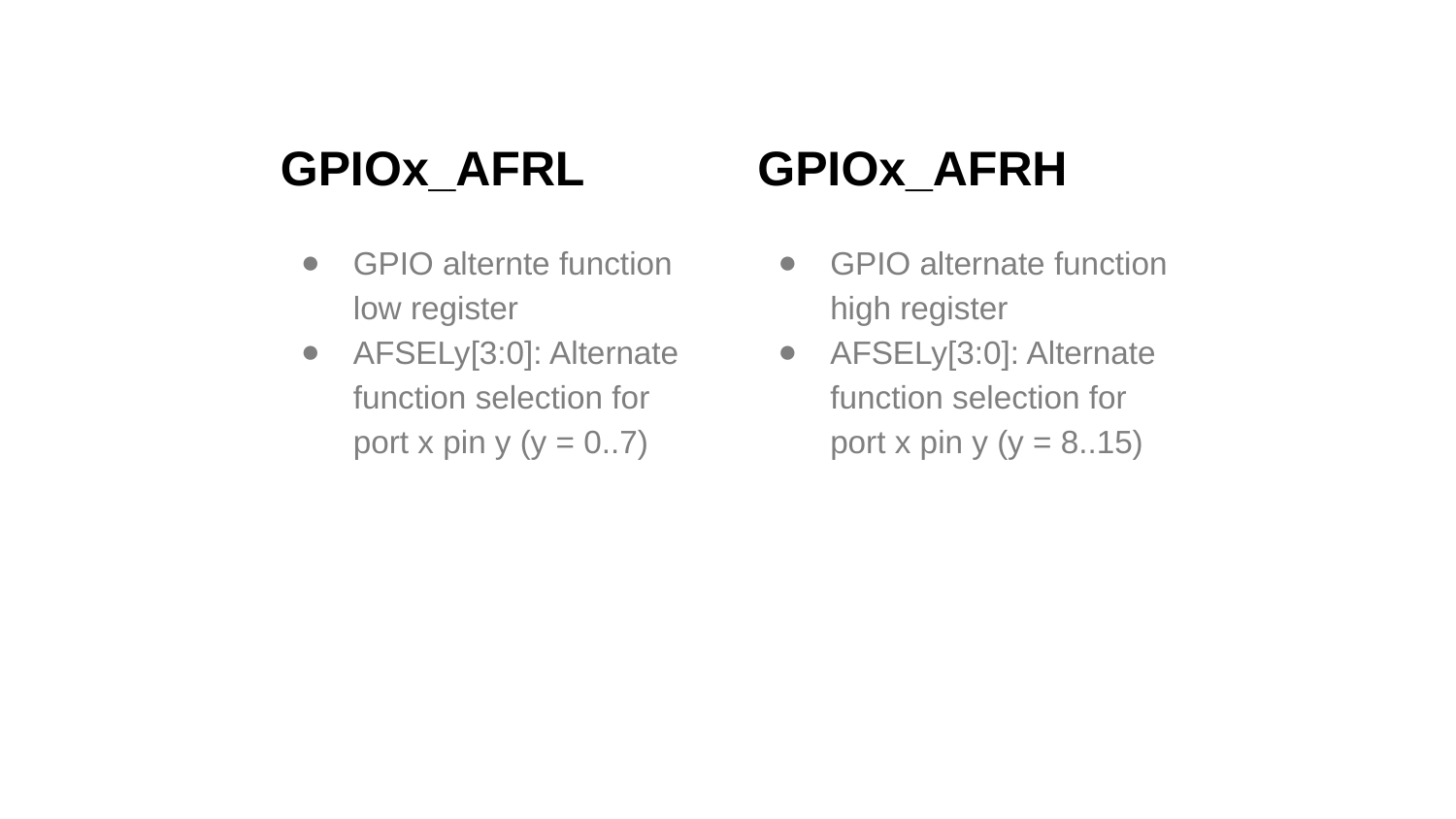

# GPIOx_AFRL
GPIOx_AFRH
GPIO alternte function low register
AFSELy[3:0]: Alternate function selection for port x pin y (y = 0..7)
GPIO alternate function high register
AFSELy[3:0]: Alternate function selection for port x pin y (y = 8..15)